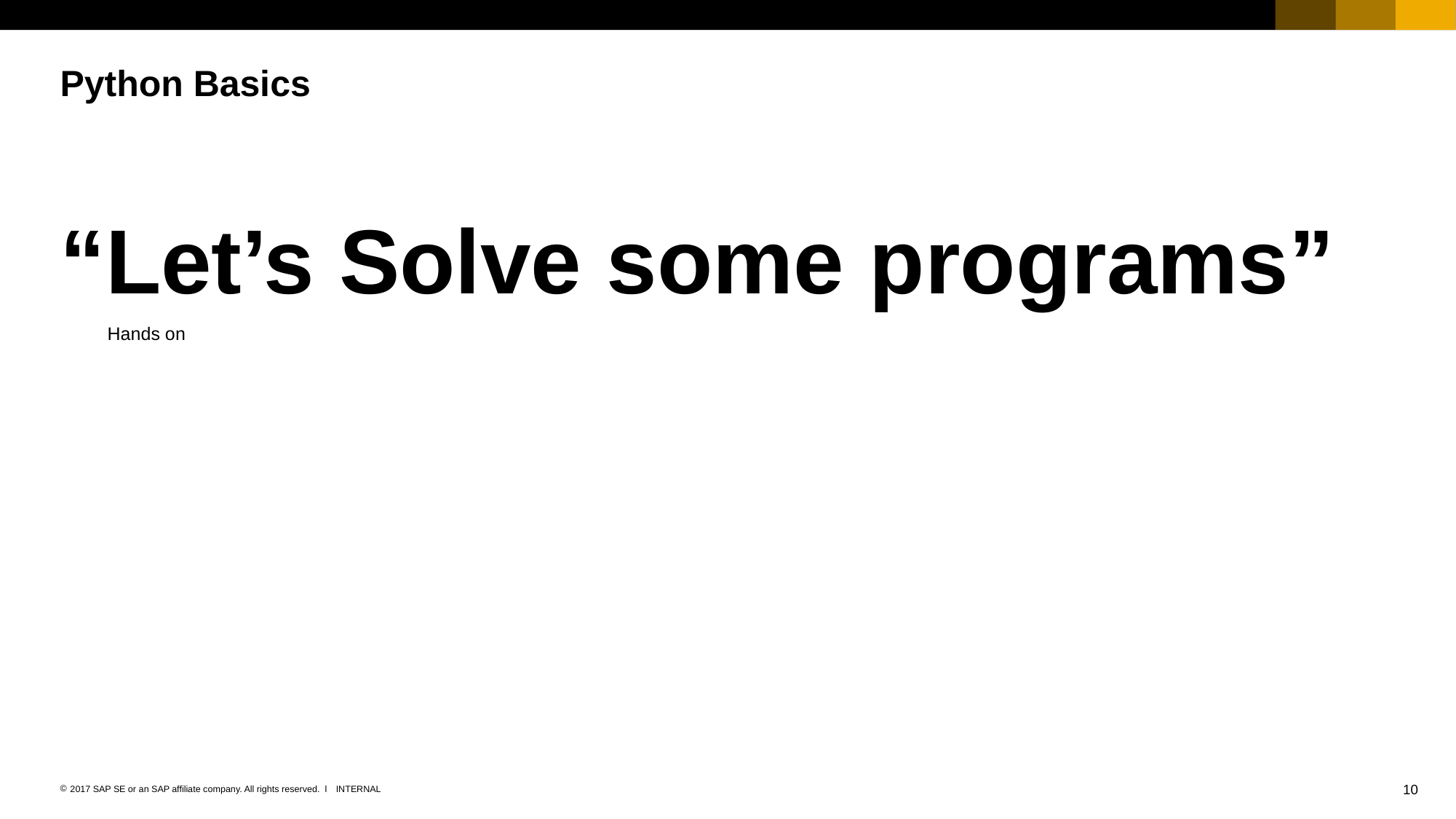

# Python Basics
“Let’s Solve some programs”
Hands on